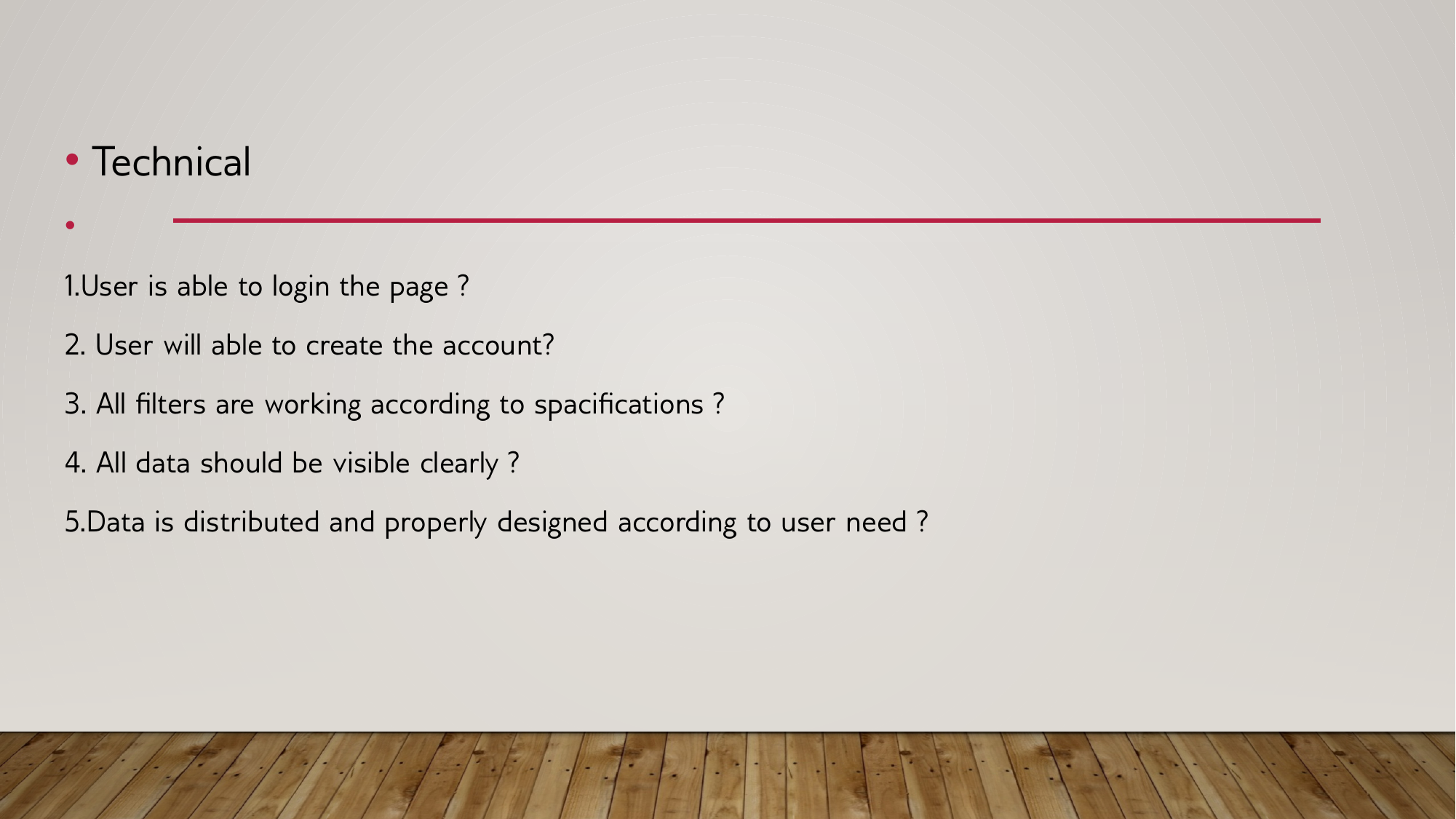

Technical

1.User is able to login the page ?
2. User will able to create the account?
3. All filters are working according to spacifications ?
4. All data should be visible clearly ?
5.Data is distributed and properly designed according to user need ?